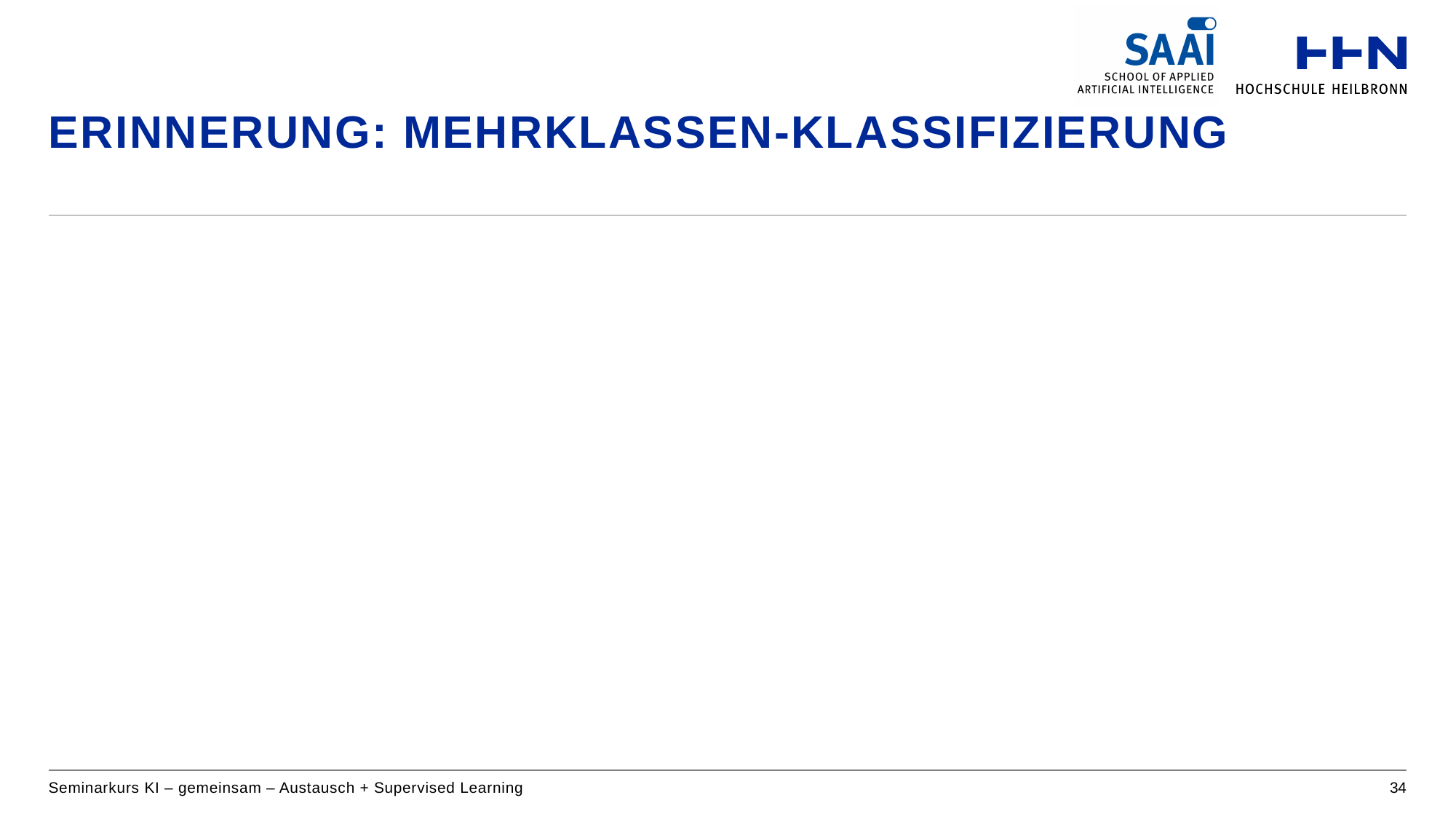

# Erinnerung: Mehrklassen-Klassifizierung

Seminarkurs KI – gemeinsam – Austausch + Supervised Learning
34